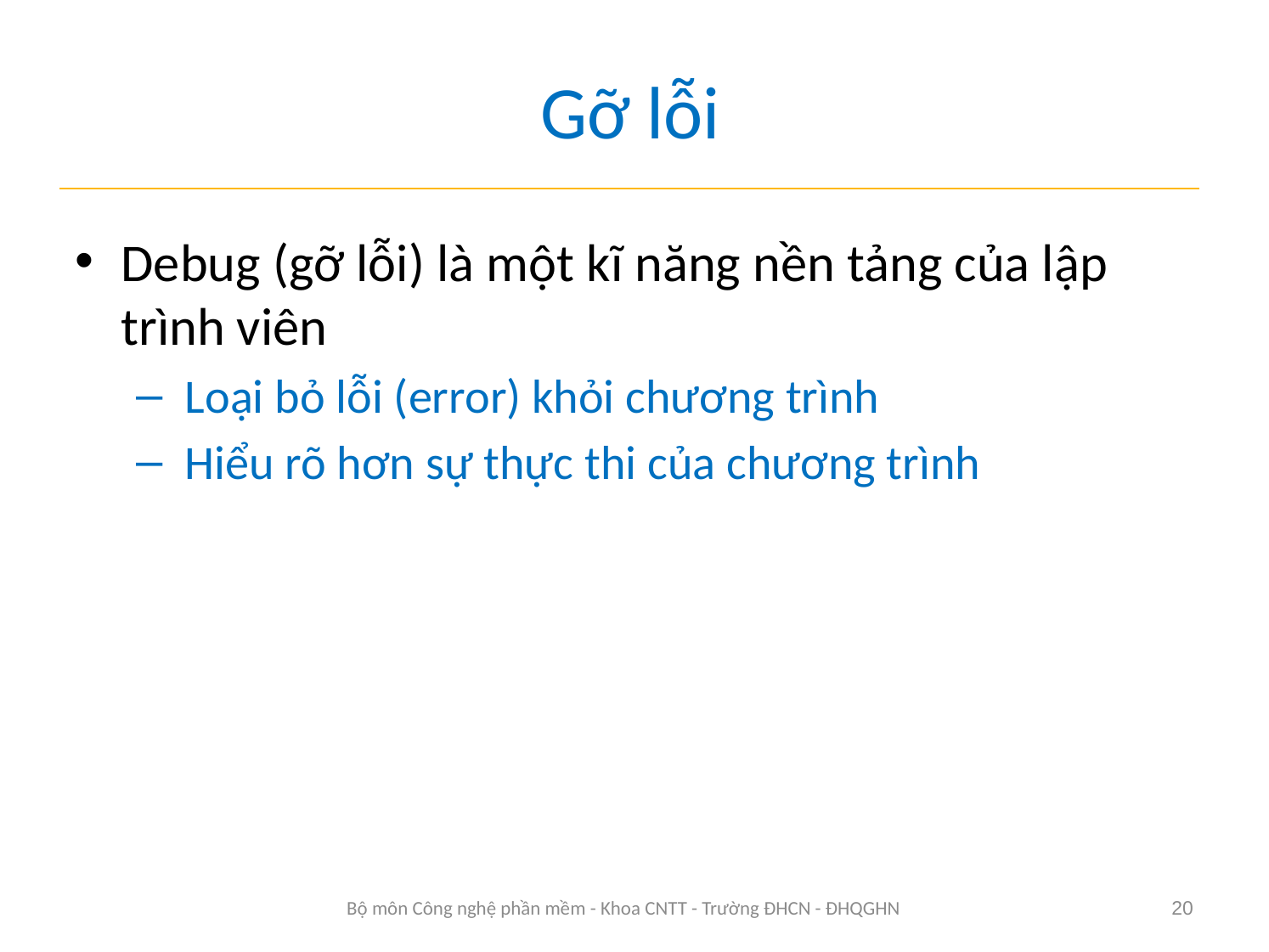

# Gỡ lỗi
Debug (gỡ lỗi) là một kĩ năng nền tảng của lập trình viên
 Loại bỏ lỗi (error) khỏi chương trình
 Hiểu rõ hơn sự thực thi của chương trình
Bộ môn Công nghệ phần mềm - Khoa CNTT - Trường ĐHCN - ĐHQGHN
20